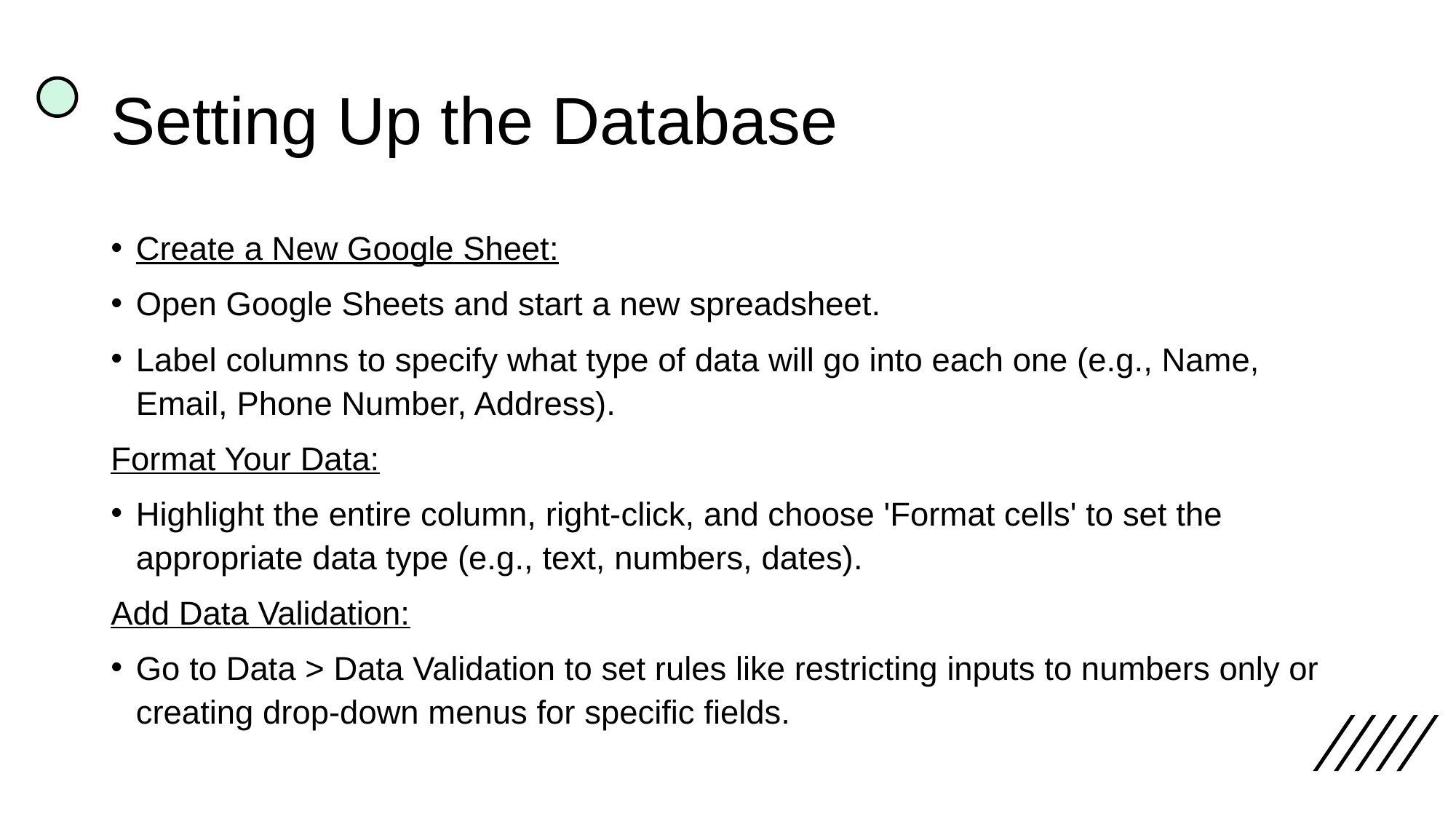

# Setting Up the Database
Create a New Google Sheet:
Open Google Sheets and start a new spreadsheet.
Label columns to specify what type of data will go into each one (e.g., Name, Email, Phone Number, Address).
Format Your Data:
Highlight the entire column, right-click, and choose 'Format cells' to set the appropriate data type (e.g., text, numbers, dates).
Add Data Validation:
Go to Data > Data Validation to set rules like restricting inputs to numbers only or creating drop-down menus for specific fields.